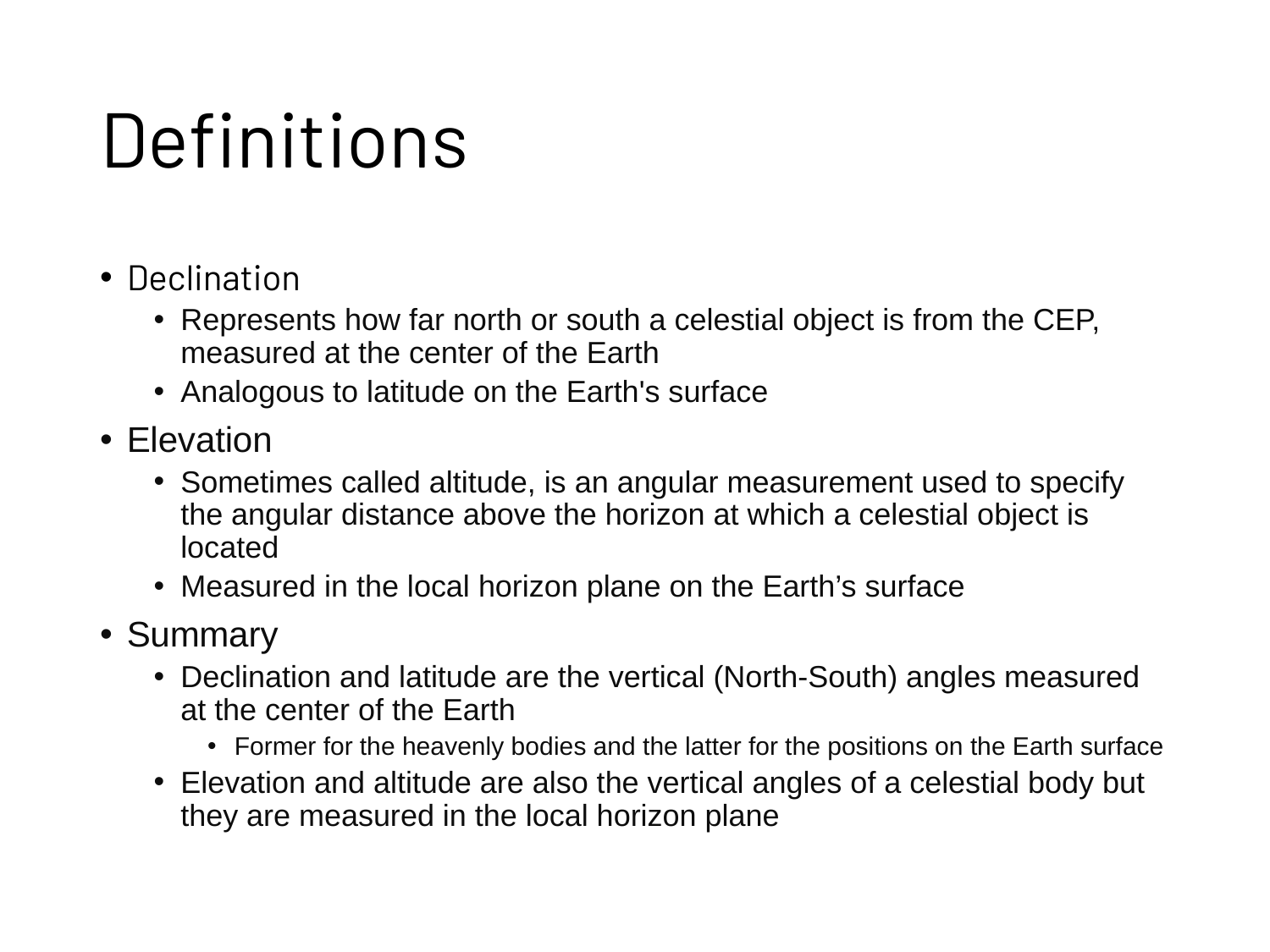

# Definitions
Declination
Represents how far north or south a celestial object is from the CEP, measured at the center of the Earth
Analogous to latitude on the Earth's surface
Elevation
Sometimes called altitude, is an angular measurement used to specify the angular distance above the horizon at which a celestial object is located
Measured in the local horizon plane on the Earth’s surface
Summary
Declination and latitude are the vertical (North-South) angles measured at the center of the Earth
Former for the heavenly bodies and the latter for the positions on the Earth surface
Elevation and altitude are also the vertical angles of a celestial body but they are measured in the local horizon plane